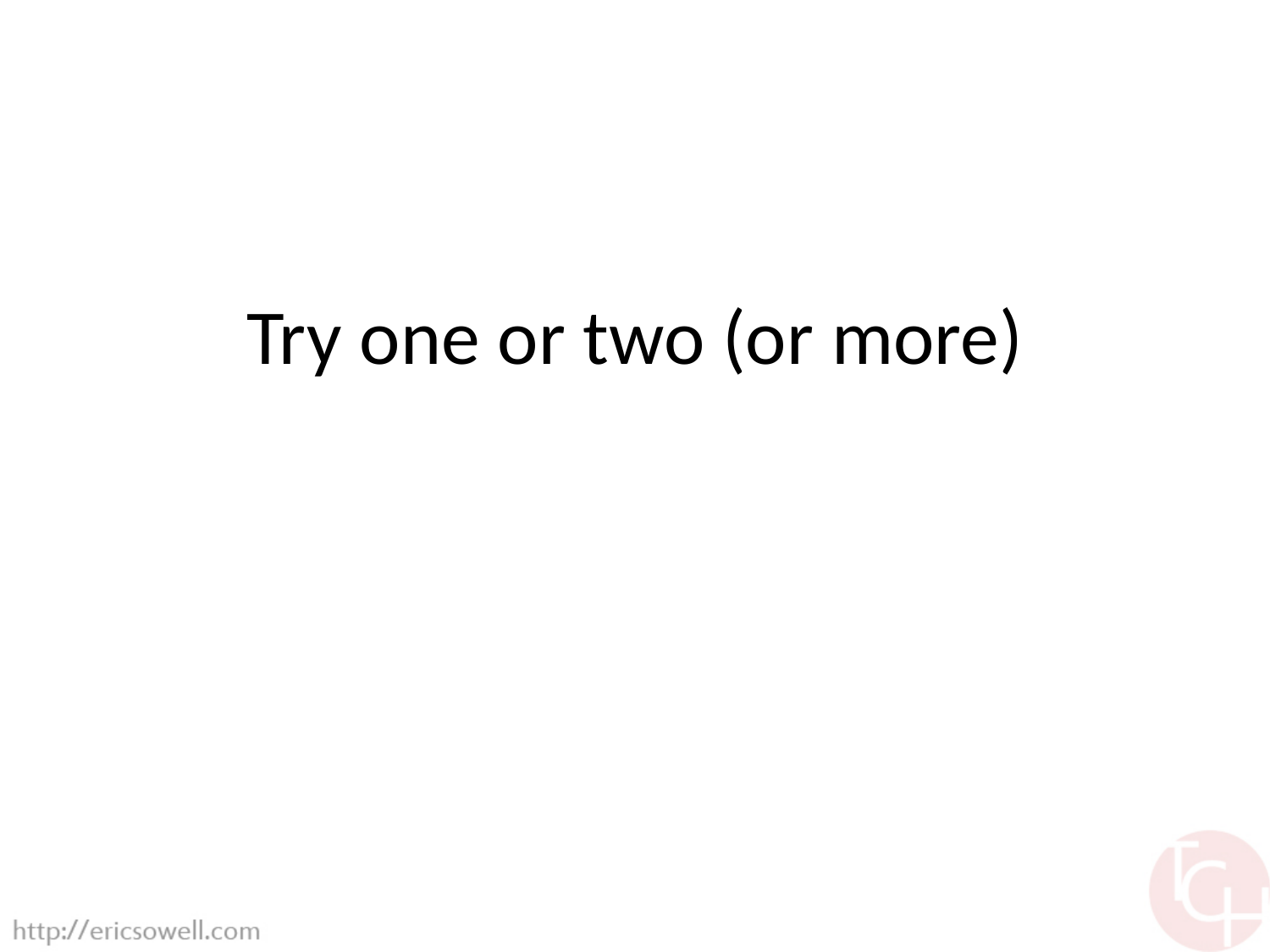

# Try one or two (or more)